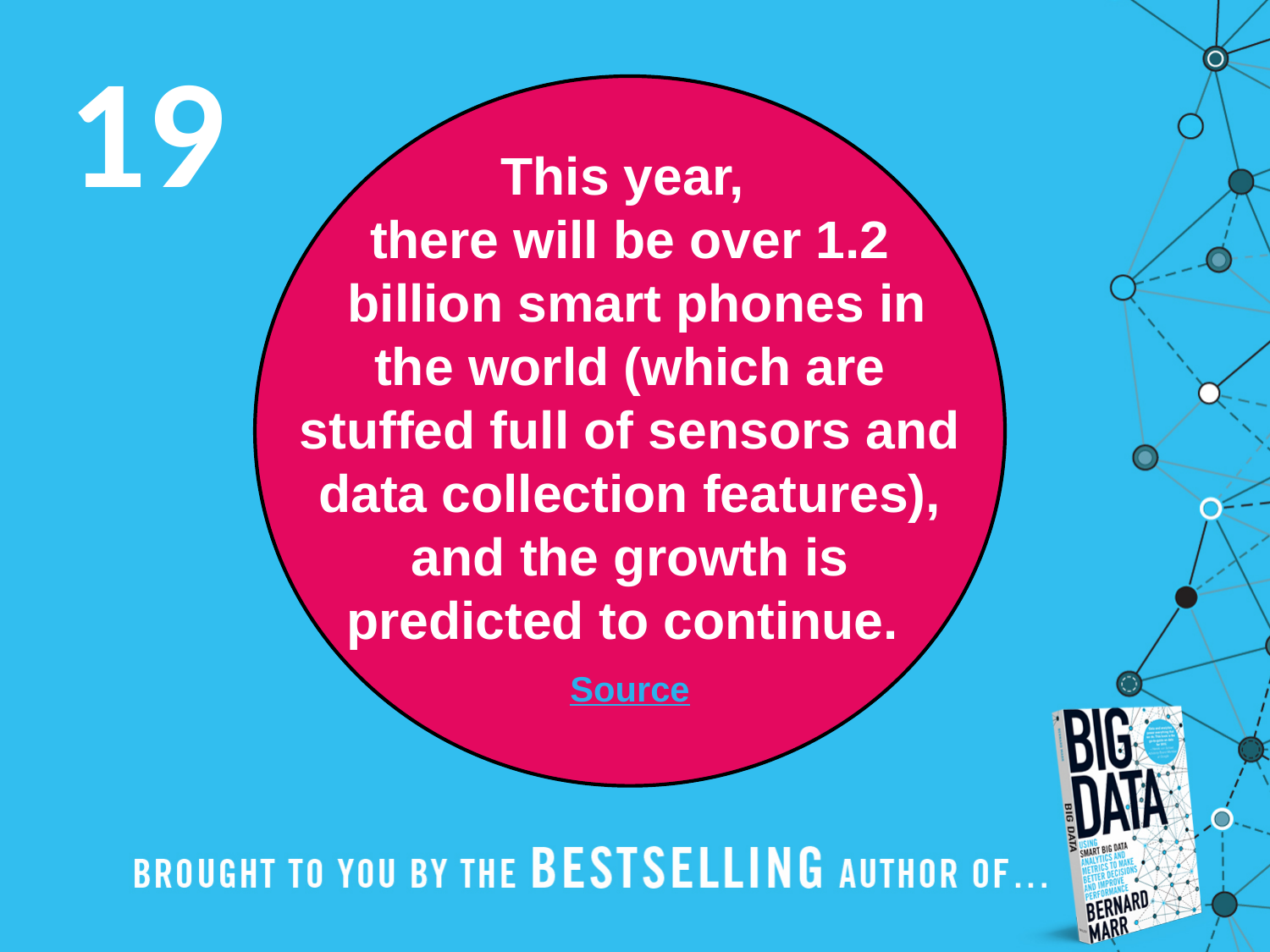

19

This year,
there will be over 1.2
 billion smart phones in the world (which are stuffed full of sensors and data collection features), and the growth is predicted to continue.

Source